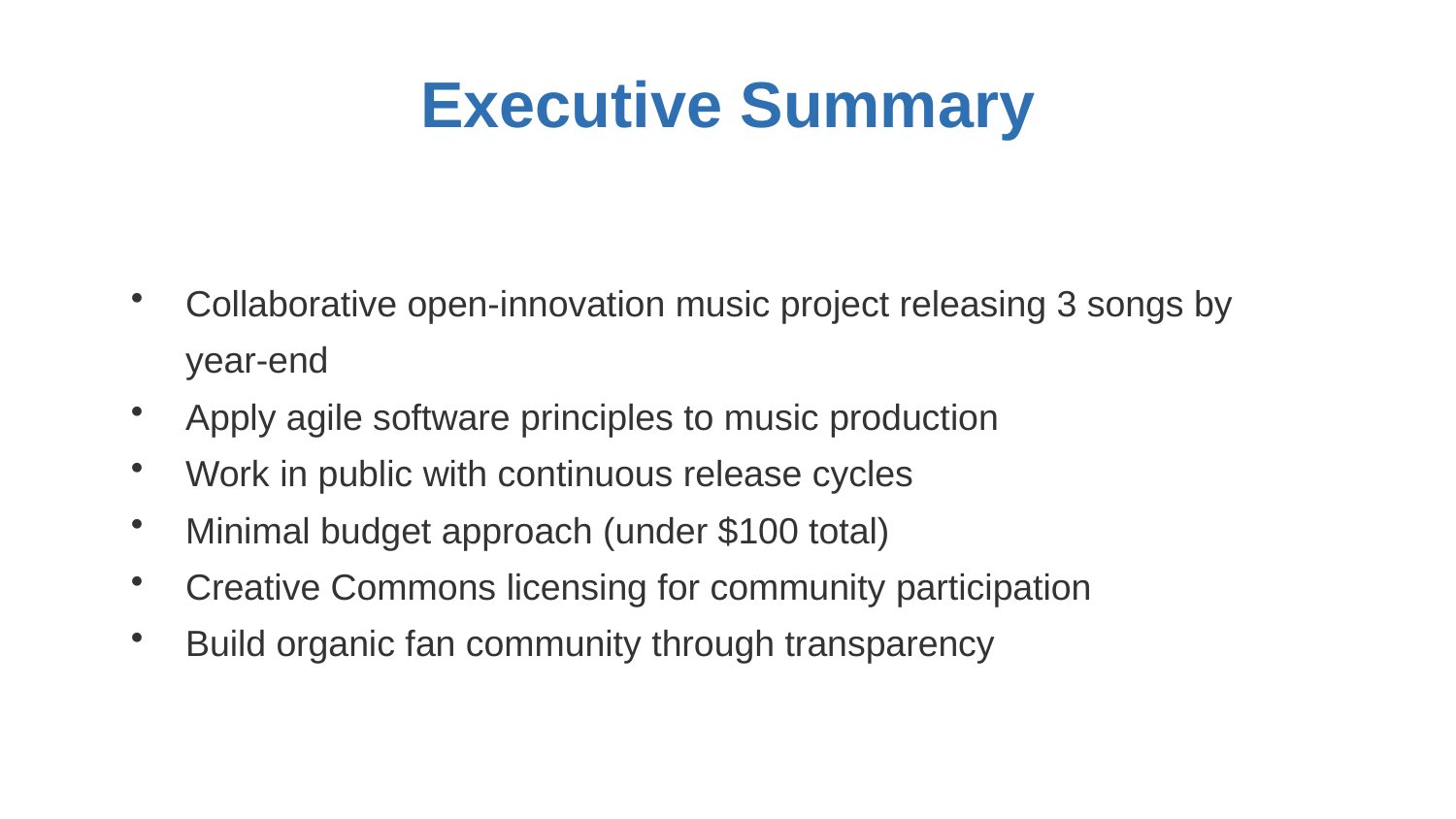

Executive Summary
Collaborative open-innovation music project releasing 3 songs by year-end
Apply agile software principles to music production
Work in public with continuous release cycles
Minimal budget approach (under $100 total)
Creative Commons licensing for community participation
Build organic fan community through transparency